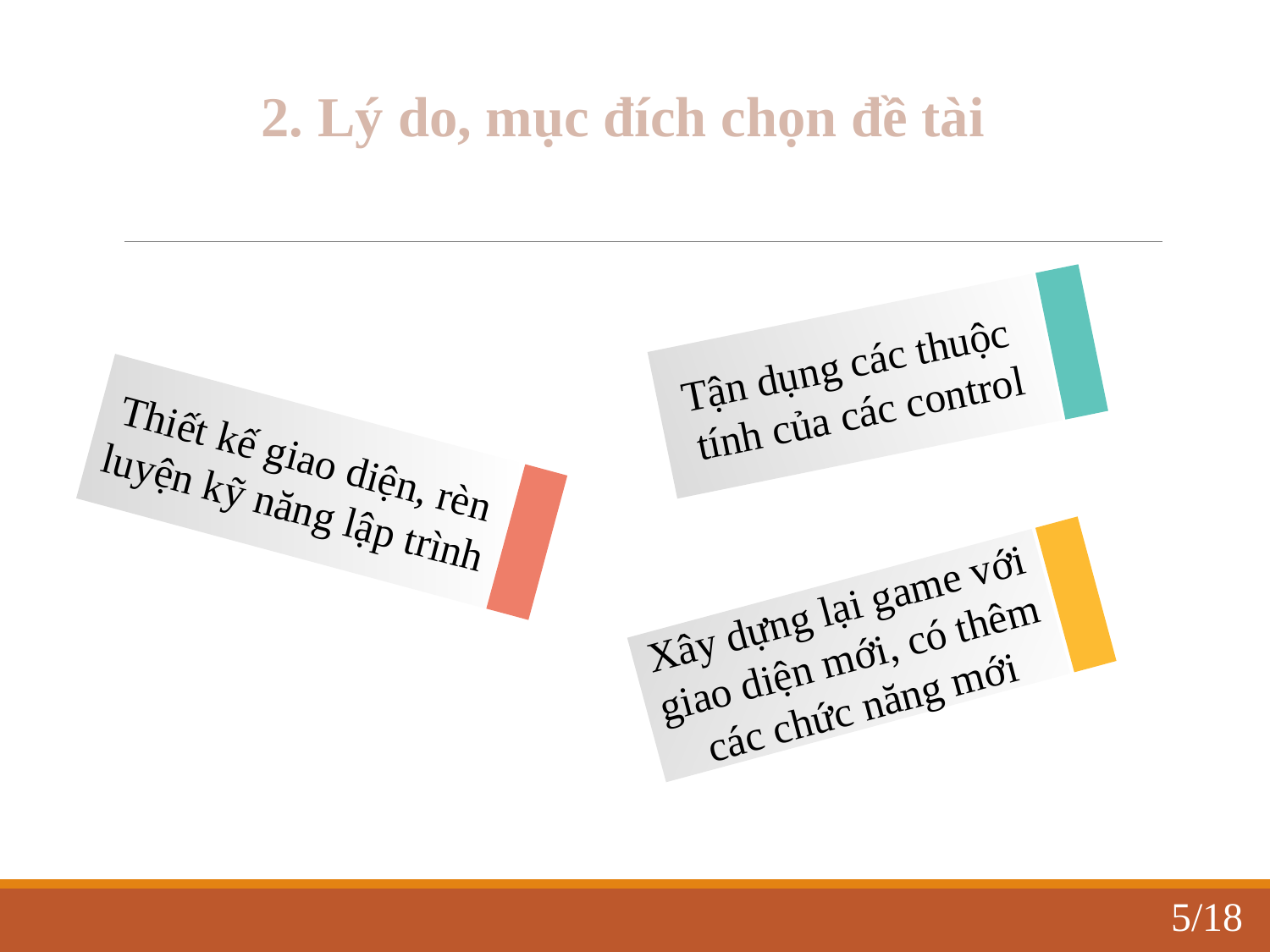

2. Lý do, mục đích chọn đề tài

Tận dụng các thuộc
tính của các control
Thiết kế giao diện, rèn
luyện kỹ năng lập trình

Xây dựng lại game với
giao diện mới, có thêm
các chức năng mới

5/18